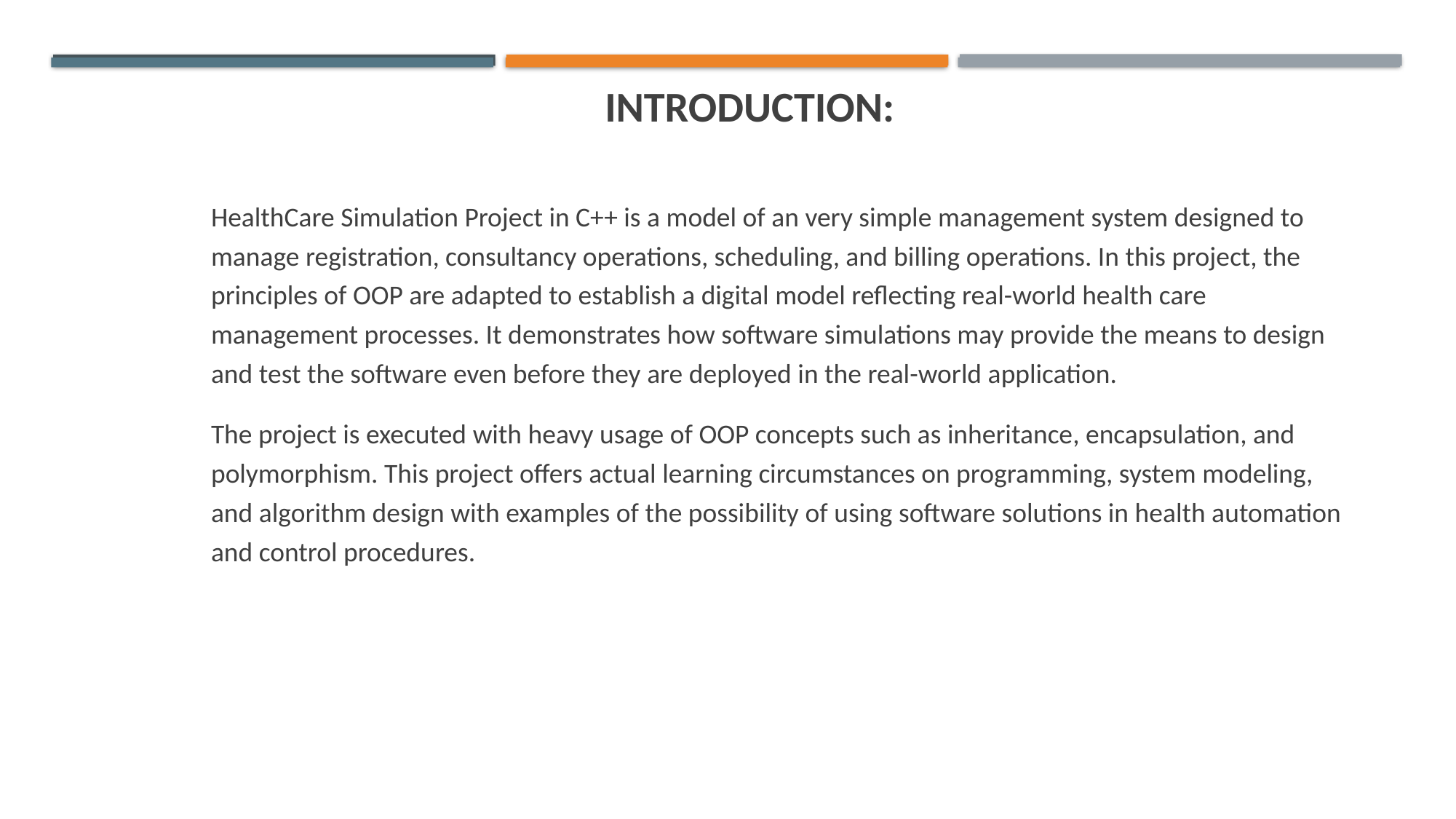

# Introduction:
HealthCare Simulation Project in C++ is a model of an very simple management system designed to manage registration, consultancy operations, scheduling, and billing operations. In this project, the principles of OOP are adapted to establish a digital model reflecting real-world health care management processes. It demonstrates how software simulations may provide the means to design and test the software even before they are deployed in the real-world application.
The project is executed with heavy usage of OOP concepts such as inheritance, encapsulation, and polymorphism. This project offers actual learning circumstances on programming, system modeling, and algorithm design with examples of the possibility of using software solutions in health automation and control procedures.